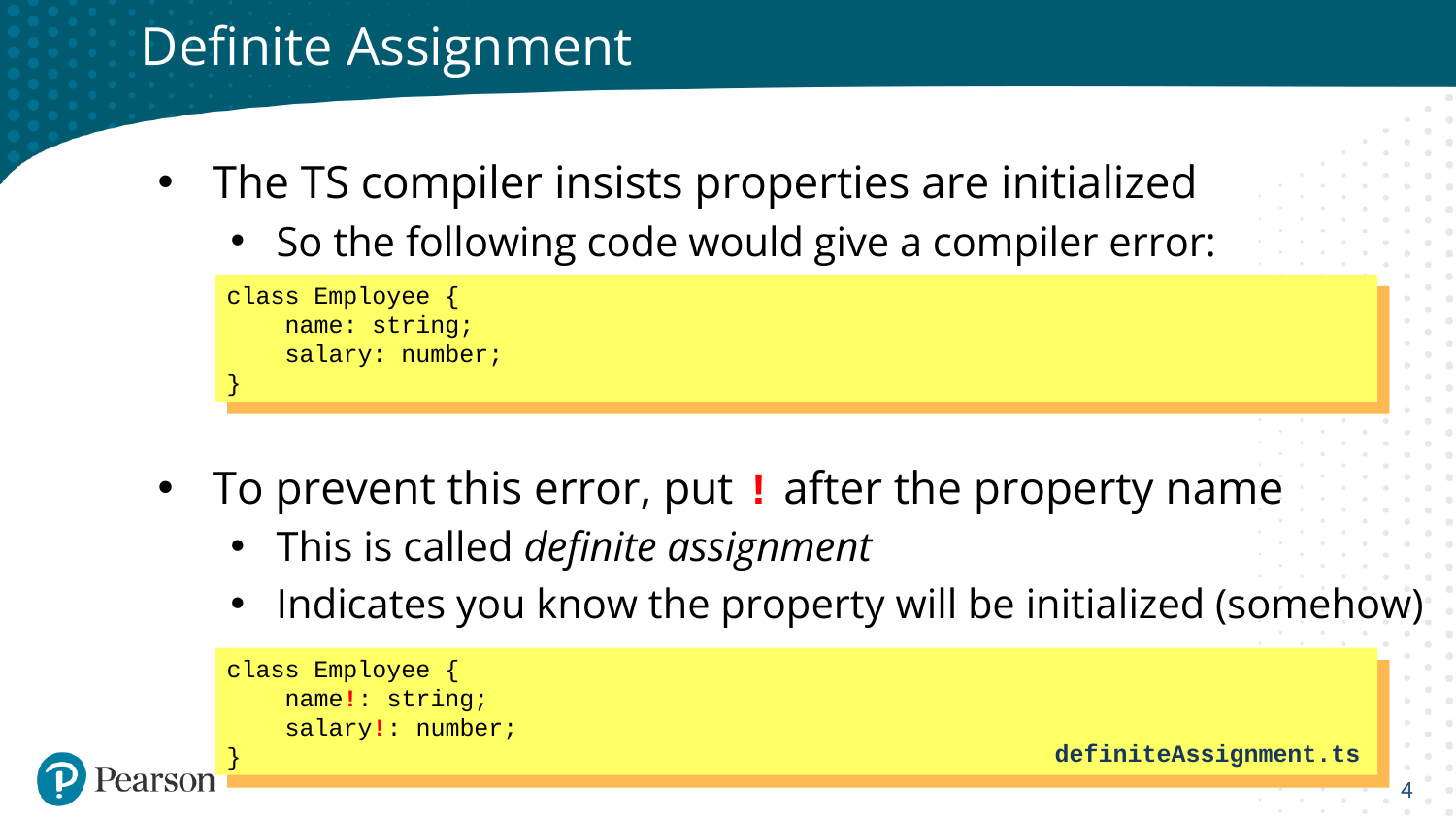

# Definite Assignment
The TS compiler insists properties are initialized
So the following code would give a compiler error:

To prevent this error, put ! after the property name
This is called definite assignment
Indicates you know the property will be initialized (somehow)
class Employee {
    name: string;
    salary: number;
}
class Employee {
    name!: string;
    salary!: number;
}
definiteAssignment.ts
4